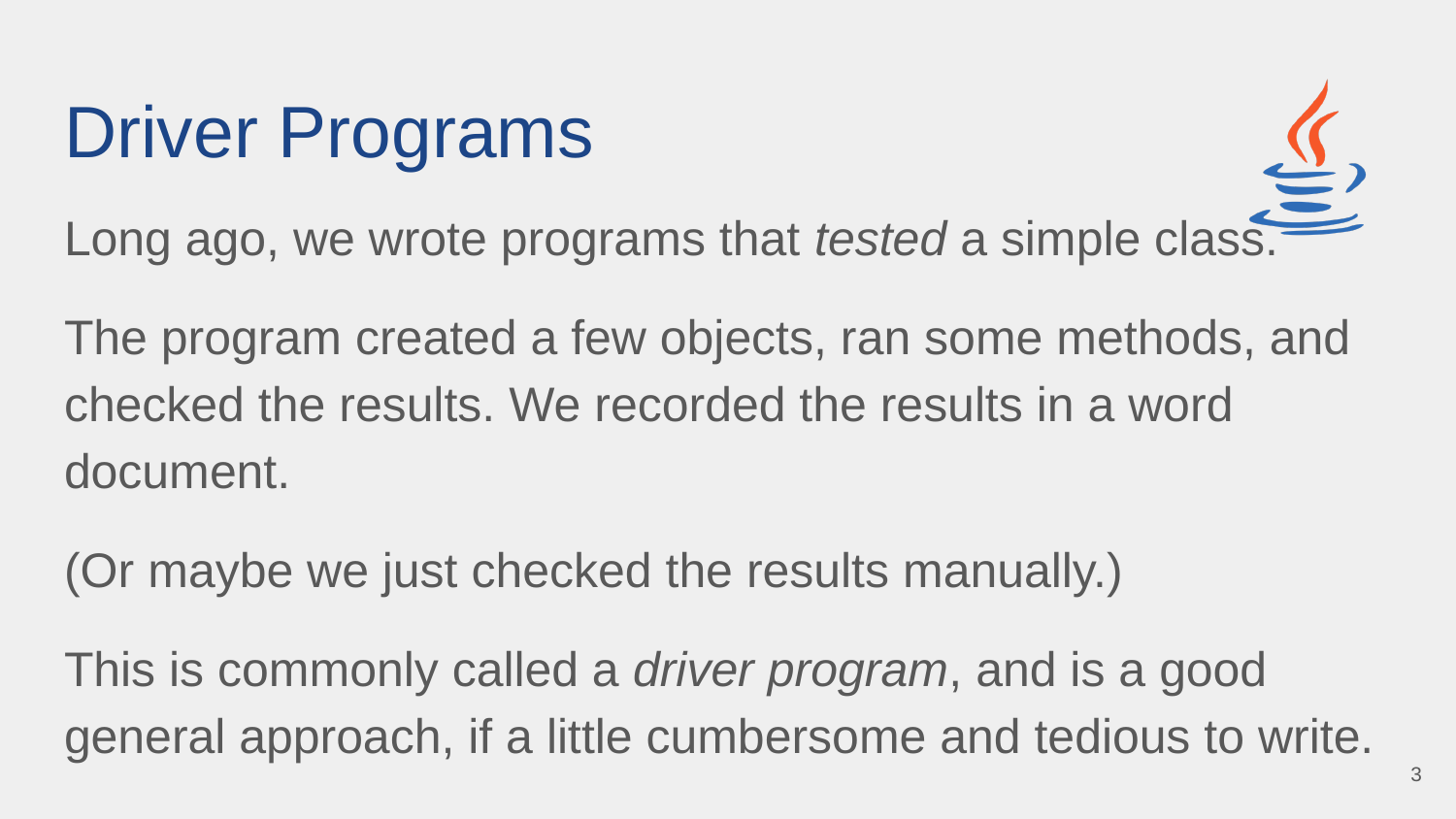

# Driver Programs
Long ago, we wrote programs that tested a simple class.
The program created a few objects, ran some methods, and checked the results. We recorded the results in a word document.
(Or maybe we just checked the results manually.)
This is commonly called a driver program, and is a good general approach, if a little cumbersome and tedious to write.
3